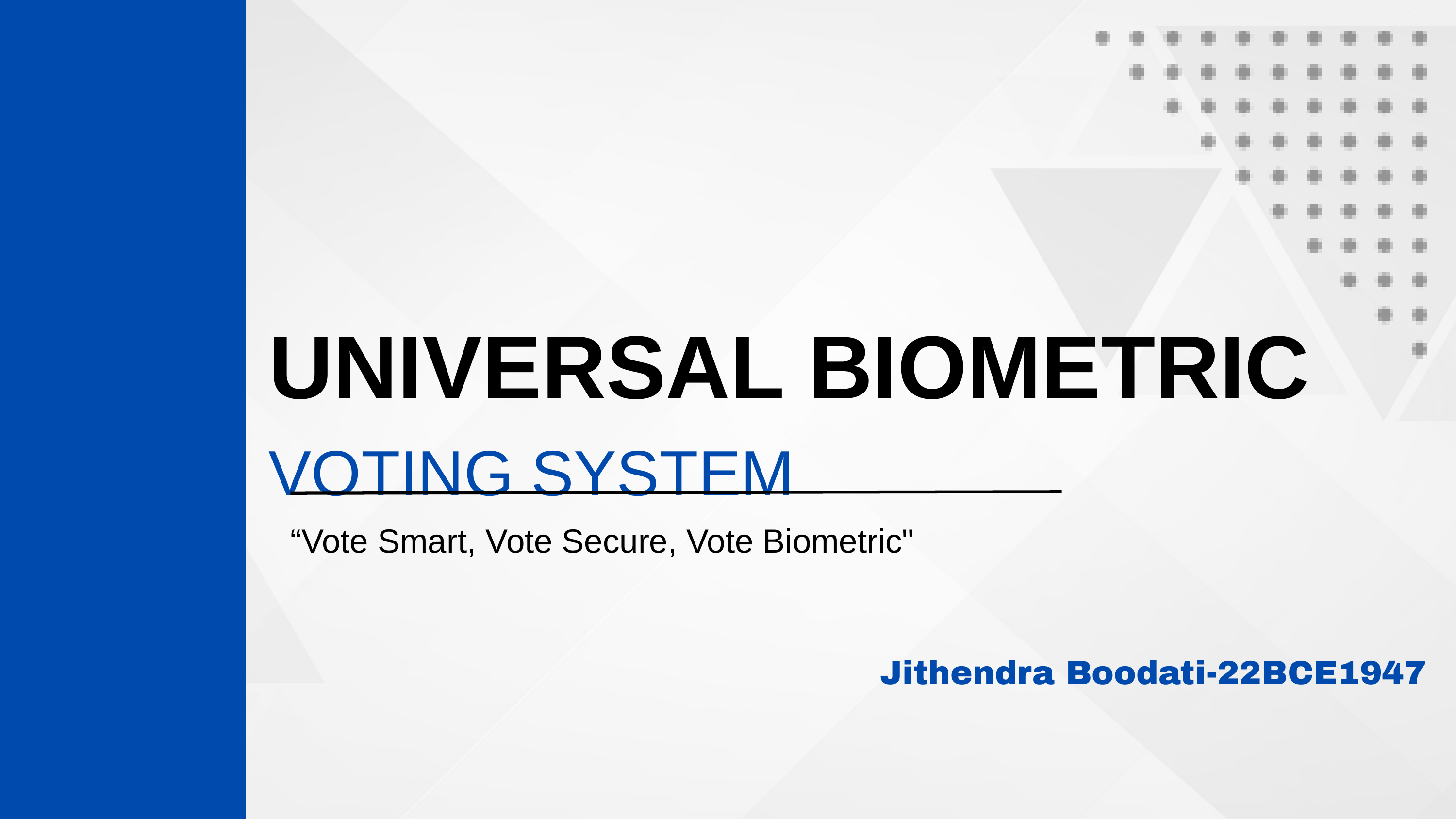

UNIVERSAL BIOMETRIC
VOTING SYSTEM

“Vote Smart, Vote Secure, Vote Biometric"
Jithendra Boodati-22BCE1947